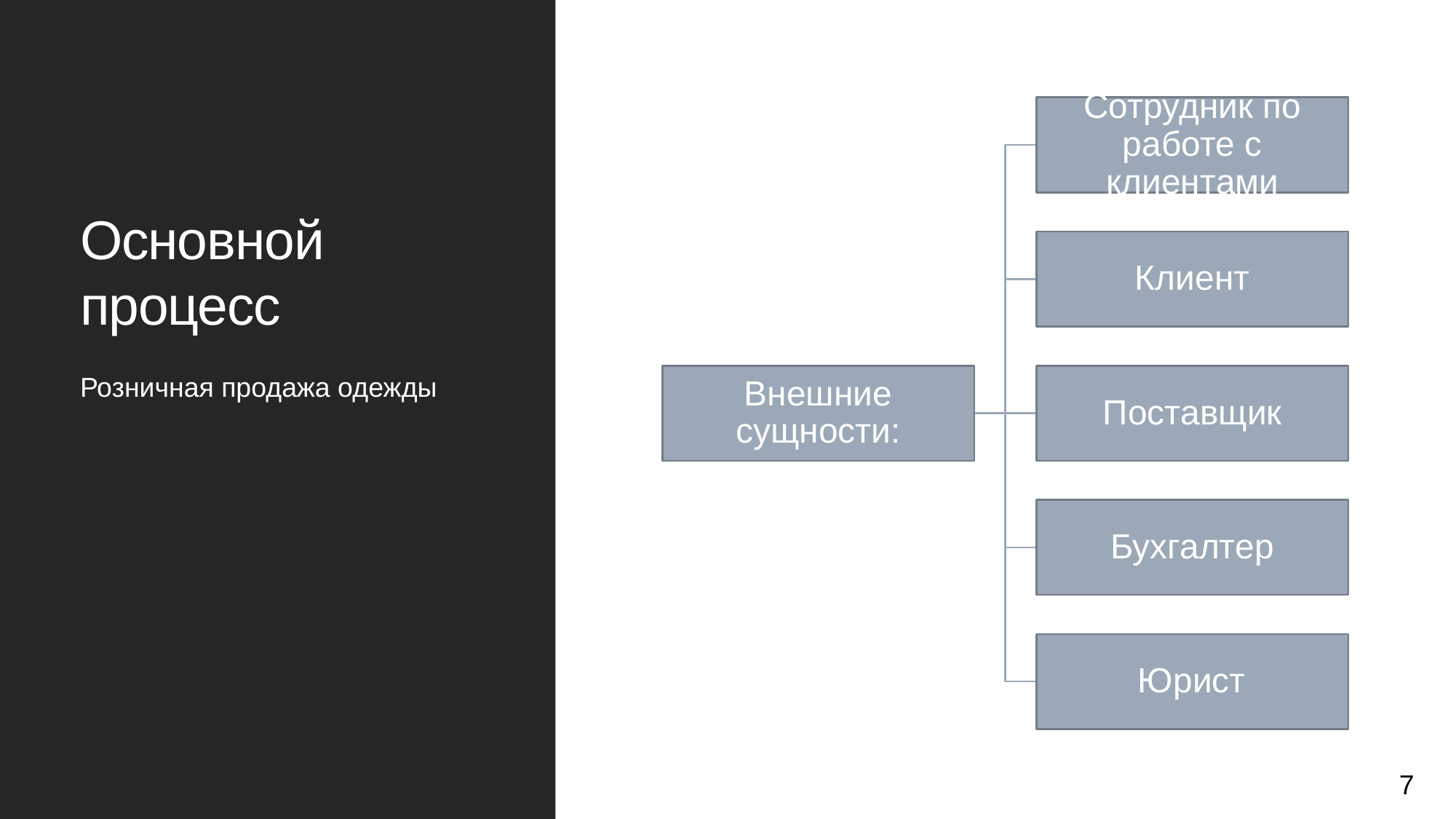

Внешние сущности:
Сотрудник по работе с клиентами
Клиент
Поставщик
Бухгалтер
Юрист
Основной процесс
Розничная продажа одежды
7